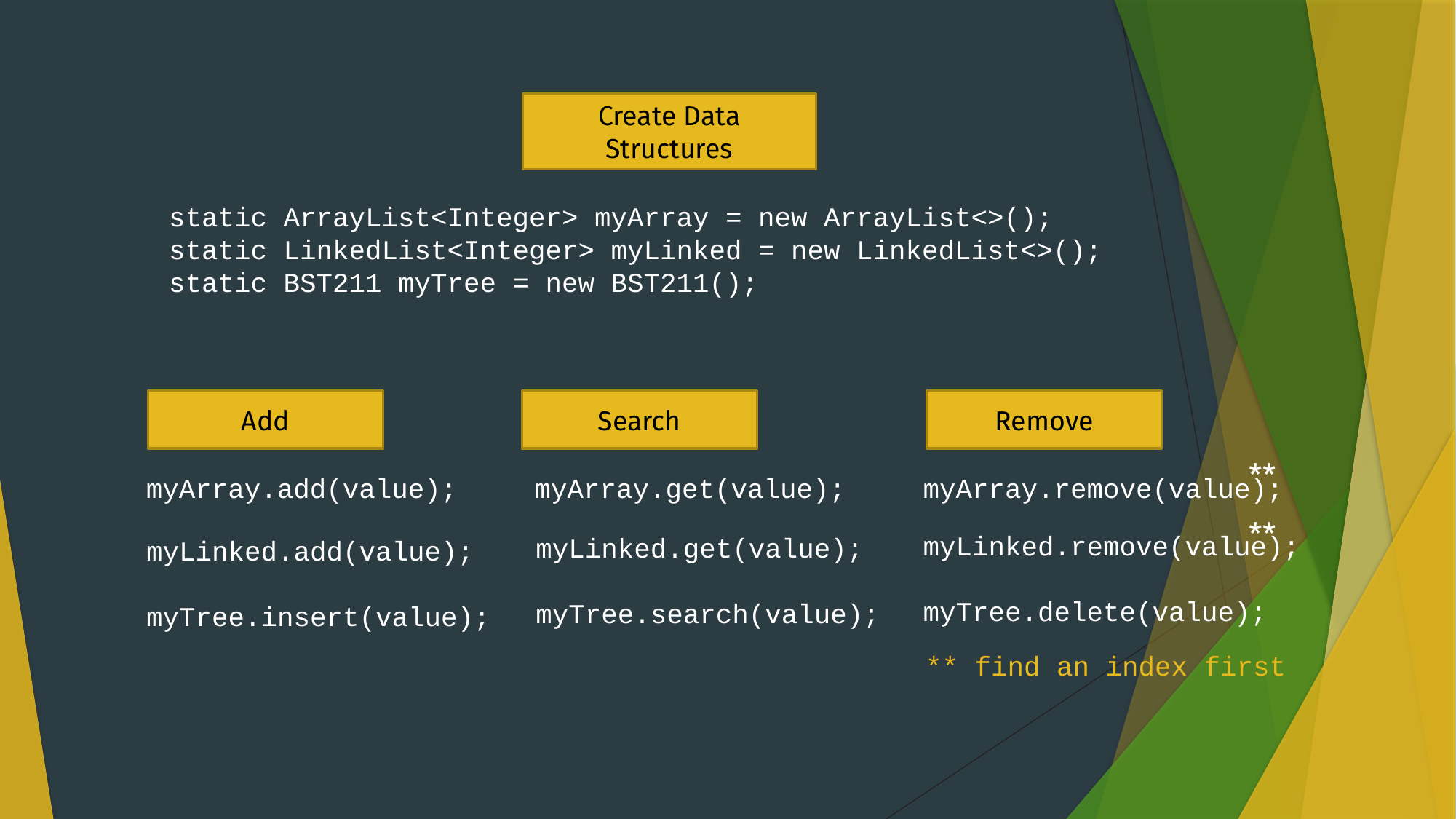

Create Data Structures
static ArrayList<Integer> myArray = new ArrayList<>();
static LinkedList<Integer> myLinked = new LinkedList<>();
static BST211 myTree = new BST211();
Add
Search
Remove
**
myArray.add(value);
myArray.get(value);
myArray.remove(value);
**
myLinked.remove(value);

myTree.delete(value);
myLinked.get(value);

myTree.search(value);
myLinked.add(value);

myTree.insert(value);
** find an index first